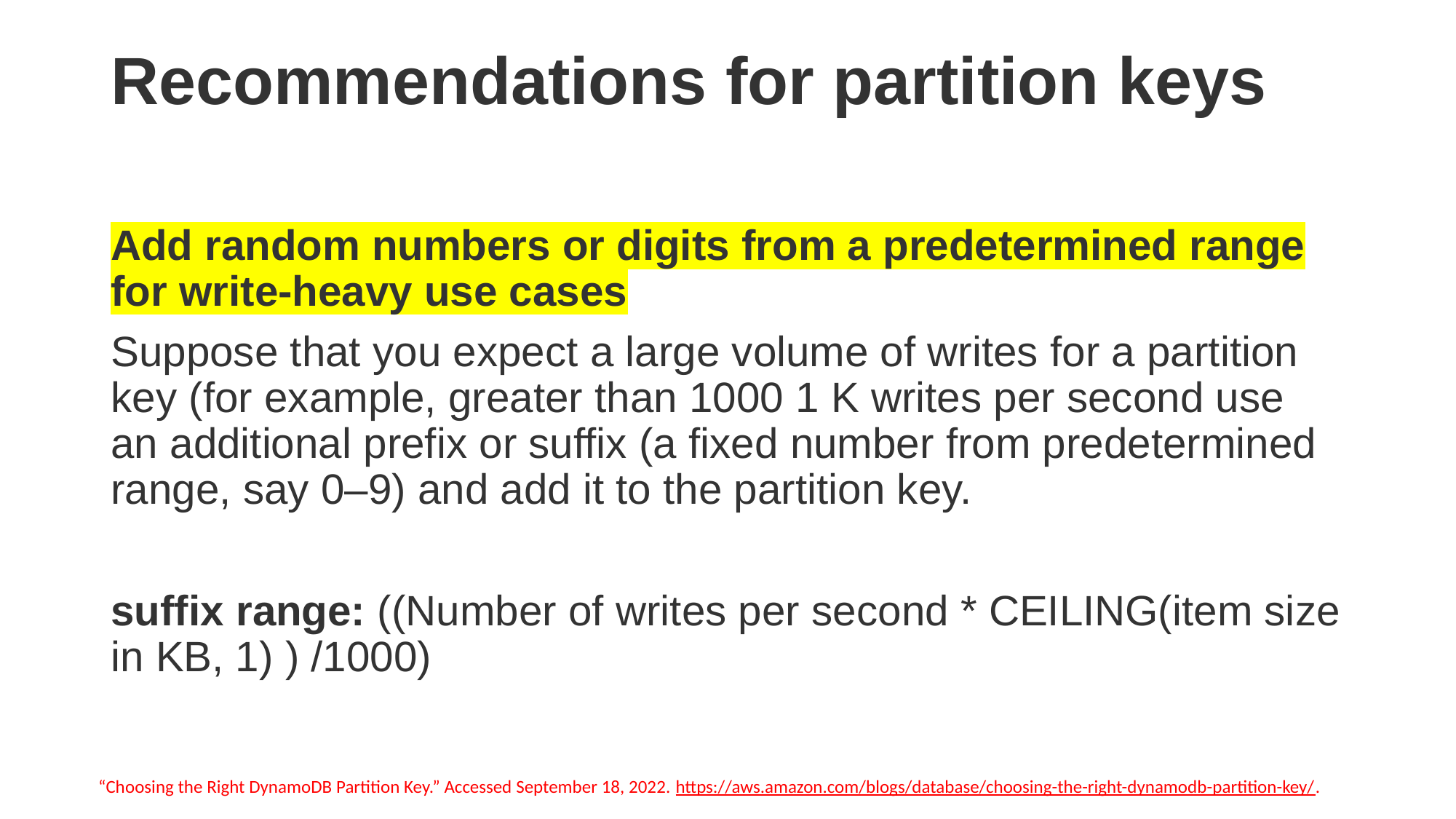

# Recommendations for partition keys
Add random numbers or digits from a predetermined range for write-heavy use cases
Suppose that you expect a large volume of writes for a partition key (for example, greater than 1000 1 K writes per second use an additional prefix or suffix (a fixed number from predetermined range, say 0–9) and add it to the partition key.

suffix range: ((Number of writes per second * CEILING(item size in KB, 1) ) /1000)
“Choosing the Right DynamoDB Partition Key.” Accessed September 18, 2022. https://aws.amazon.com/blogs/database/choosing-the-right-dynamodb-partition-key/.